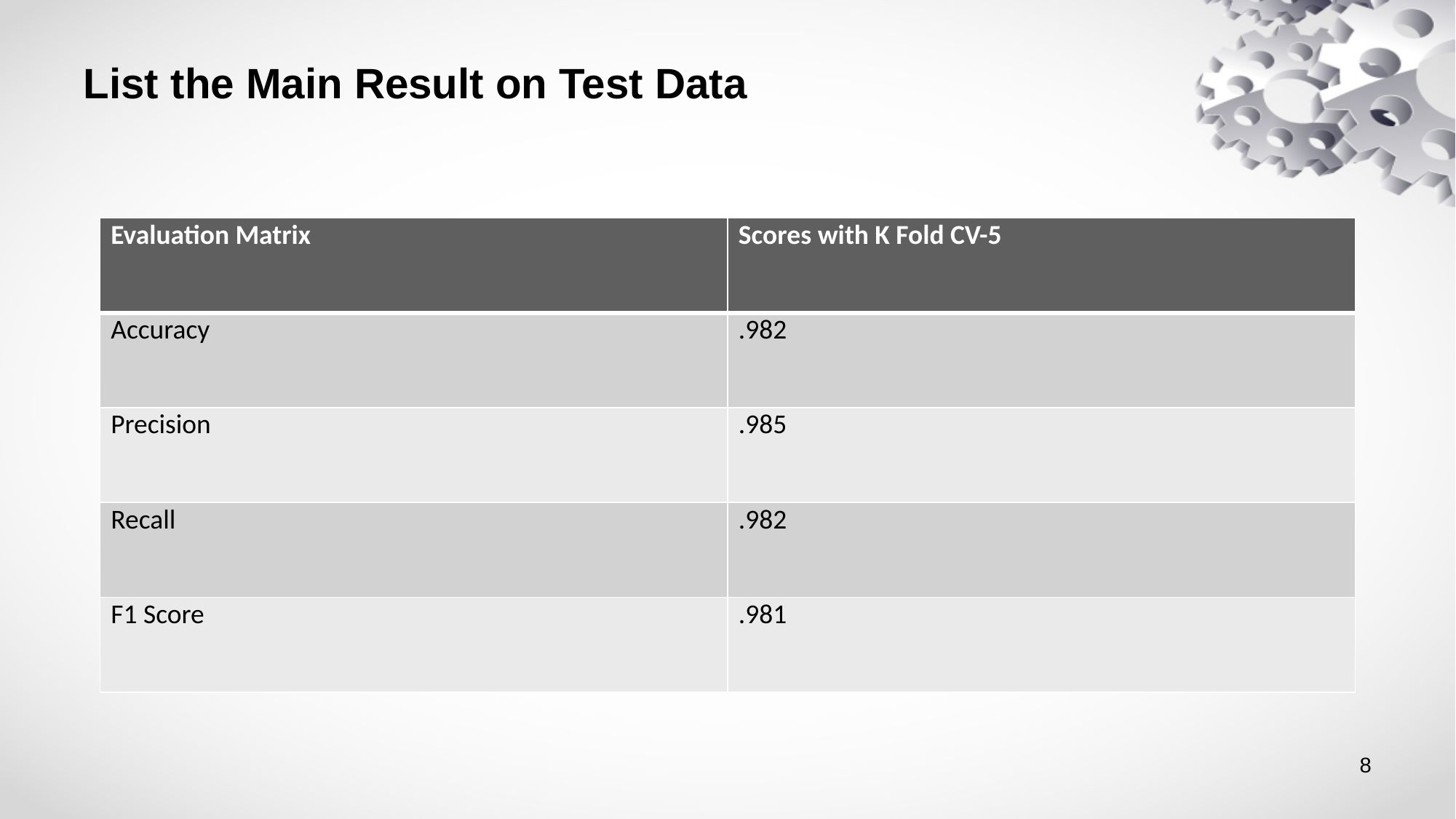

# List the Main Result on Test Data
| Evaluation Matrix | Scores with K Fold CV-5 |
| --- | --- |
| Accuracy | .982 |
| Precision | .985 |
| Recall | .982 |
| F1 Score | .981 |
8